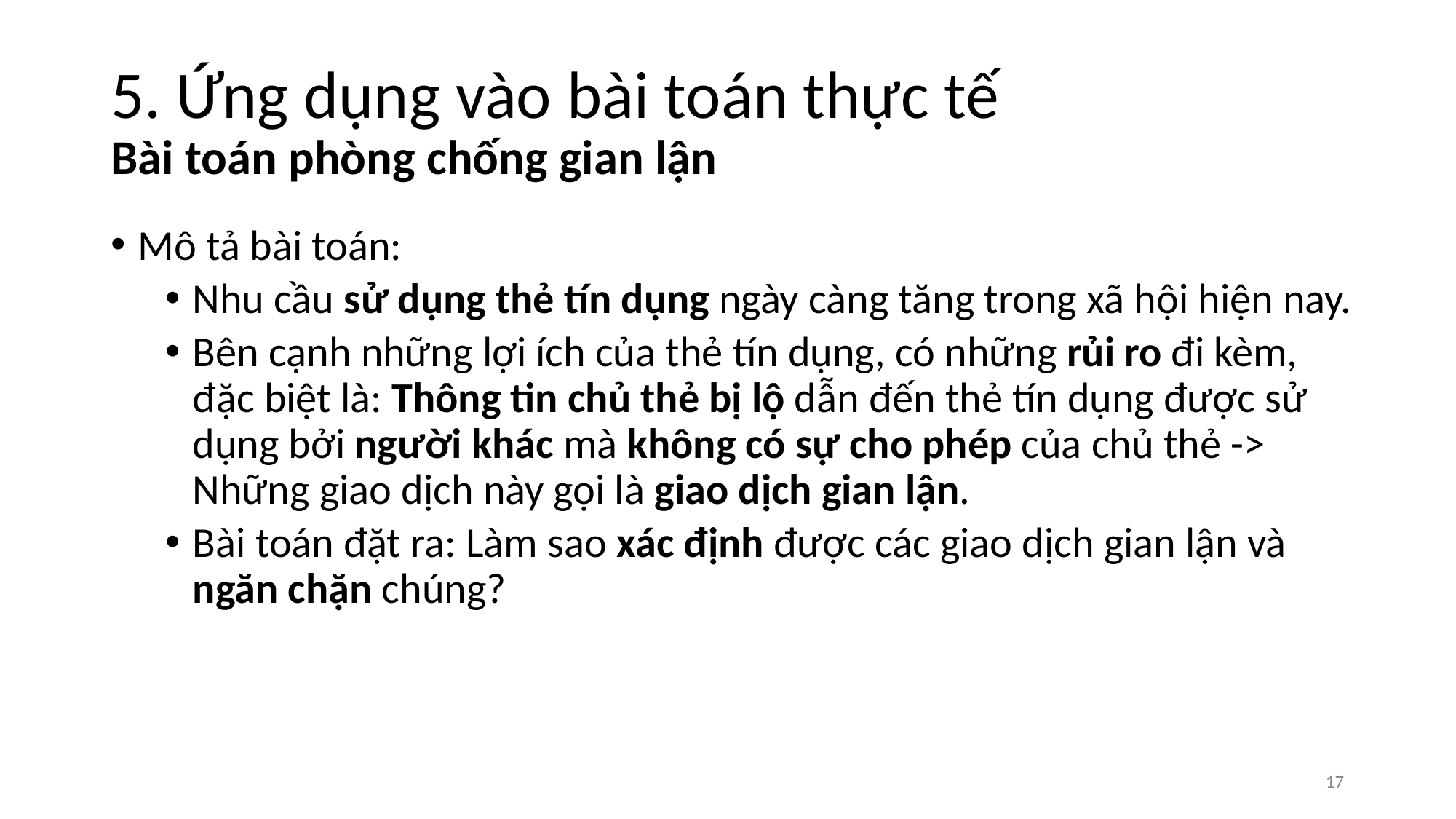

# 5. Ứng dụng vào bài toán thực tế Bài toán phòng chống gian lận
Mô tả bài toán:
Nhu cầu sử dụng thẻ tín dụng ngày càng tăng trong xã hội hiện nay.
Bên cạnh những lợi ích của thẻ tín dụng, có những rủi ro đi kèm, đặc biệt là: Thông tin chủ thẻ bị lộ dẫn đến thẻ tín dụng được sử dụng bởi người khác mà không có sự cho phép của chủ thẻ -> Những giao dịch này gọi là giao dịch gian lận.
Bài toán đặt ra: Làm sao xác định được các giao dịch gian lận và ngăn chặn chúng?
17